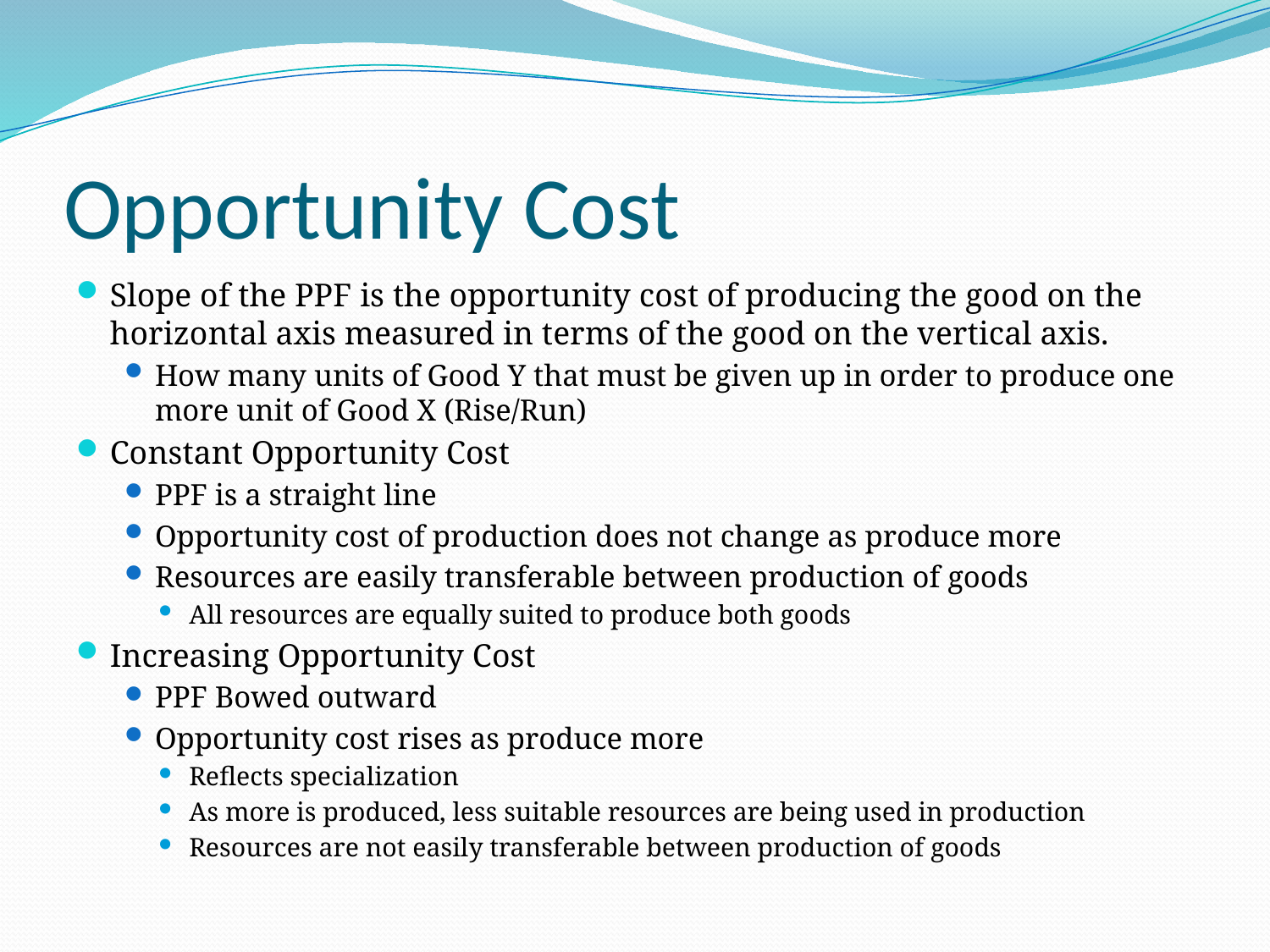

# Opportunity Cost
Slope of the PPF is the opportunity cost of producing the good on the horizontal axis measured in terms of the good on the vertical axis.
How many units of Good Y that must be given up in order to produce one more unit of Good X (Rise/Run)
Constant Opportunity Cost
PPF is a straight line
Opportunity cost of production does not change as produce more
Resources are easily transferable between production of goods
All resources are equally suited to produce both goods
Increasing Opportunity Cost
PPF Bowed outward
Opportunity cost rises as produce more
Reflects specialization
As more is produced, less suitable resources are being used in production
Resources are not easily transferable between production of goods